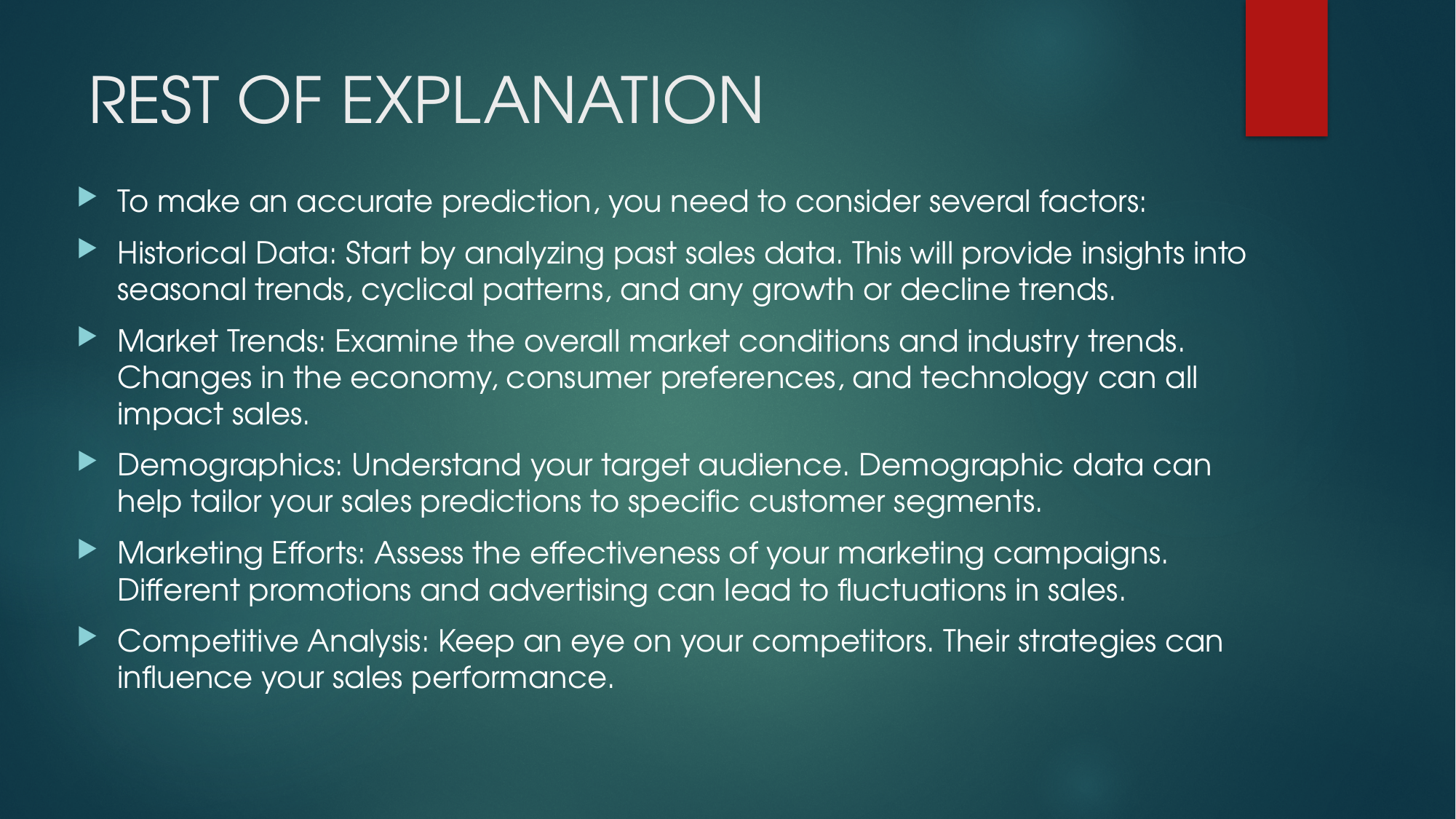

# REST OF EXPLANATION
To make an accurate prediction, you need to consider several factors:
Historical Data: Start by analyzing past sales data. This will provide insights into seasonal trends, cyclical patterns, and any growth or decline trends.
Market Trends: Examine the overall market conditions and industry trends. Changes in the economy, consumer preferences, and technology can all impact sales.
Demographics: Understand your target audience. Demographic data can help tailor your sales predictions to specific customer segments.
Marketing Efforts: Assess the effectiveness of your marketing campaigns. Different promotions and advertising can lead to fluctuations in sales.
Competitive Analysis: Keep an eye on your competitors. Their strategies can influence your sales performance.